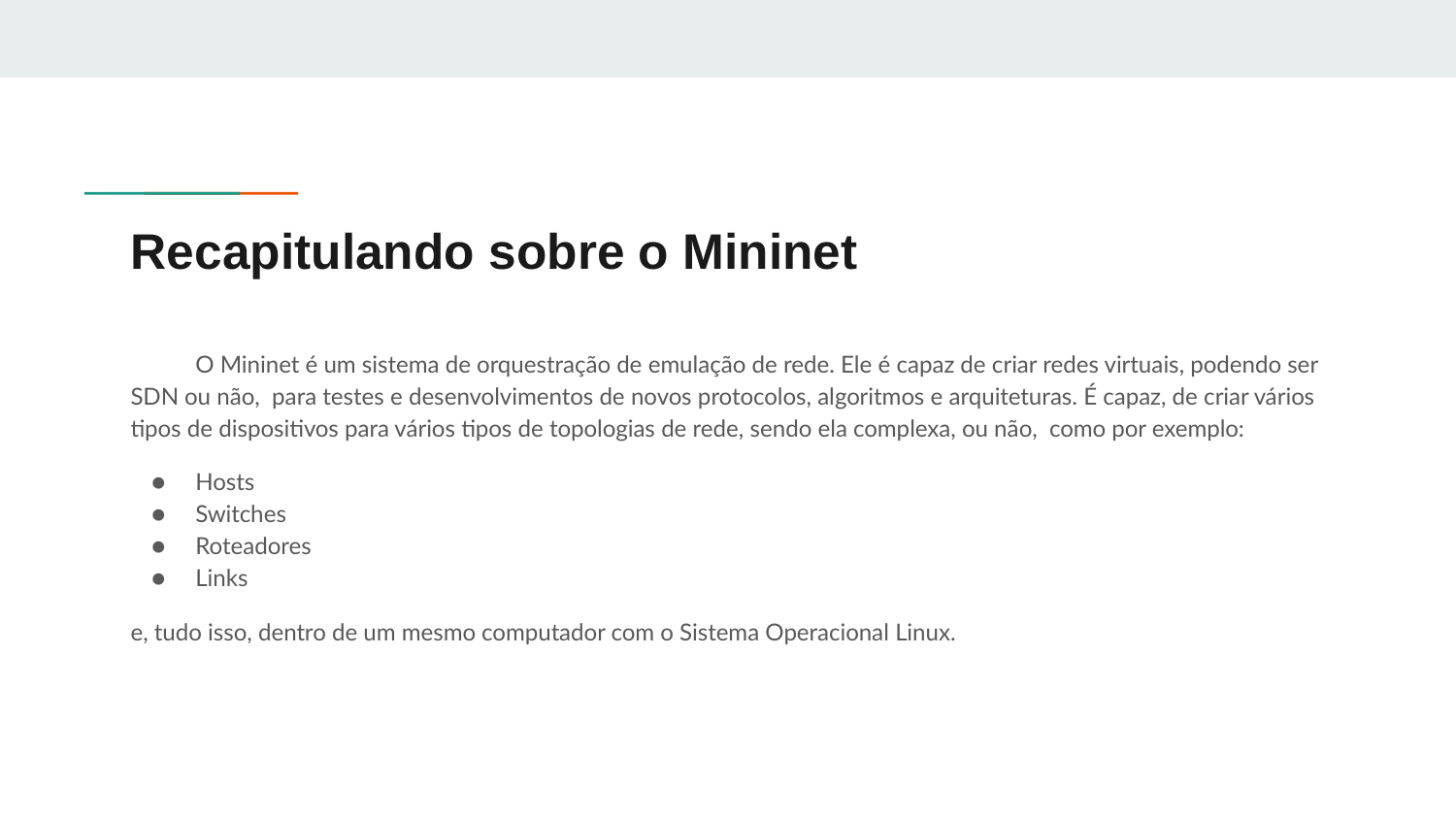

# Recapitulando sobre o Mininet
O Mininet é um sistema de orquestração de emulação de rede. Ele é capaz de criar redes virtuais, podendo ser SDN ou não,  para testes e desenvolvimentos de novos protocolos, algoritmos e arquiteturas. É capaz, de criar vários tipos de dispositivos para vários tipos de topologias de rede, sendo ela complexa, ou não,  como por exemplo:
Hosts
Switches
Roteadores
Links
e, tudo isso, dentro de um mesmo computador com o Sistema Operacional Linux.